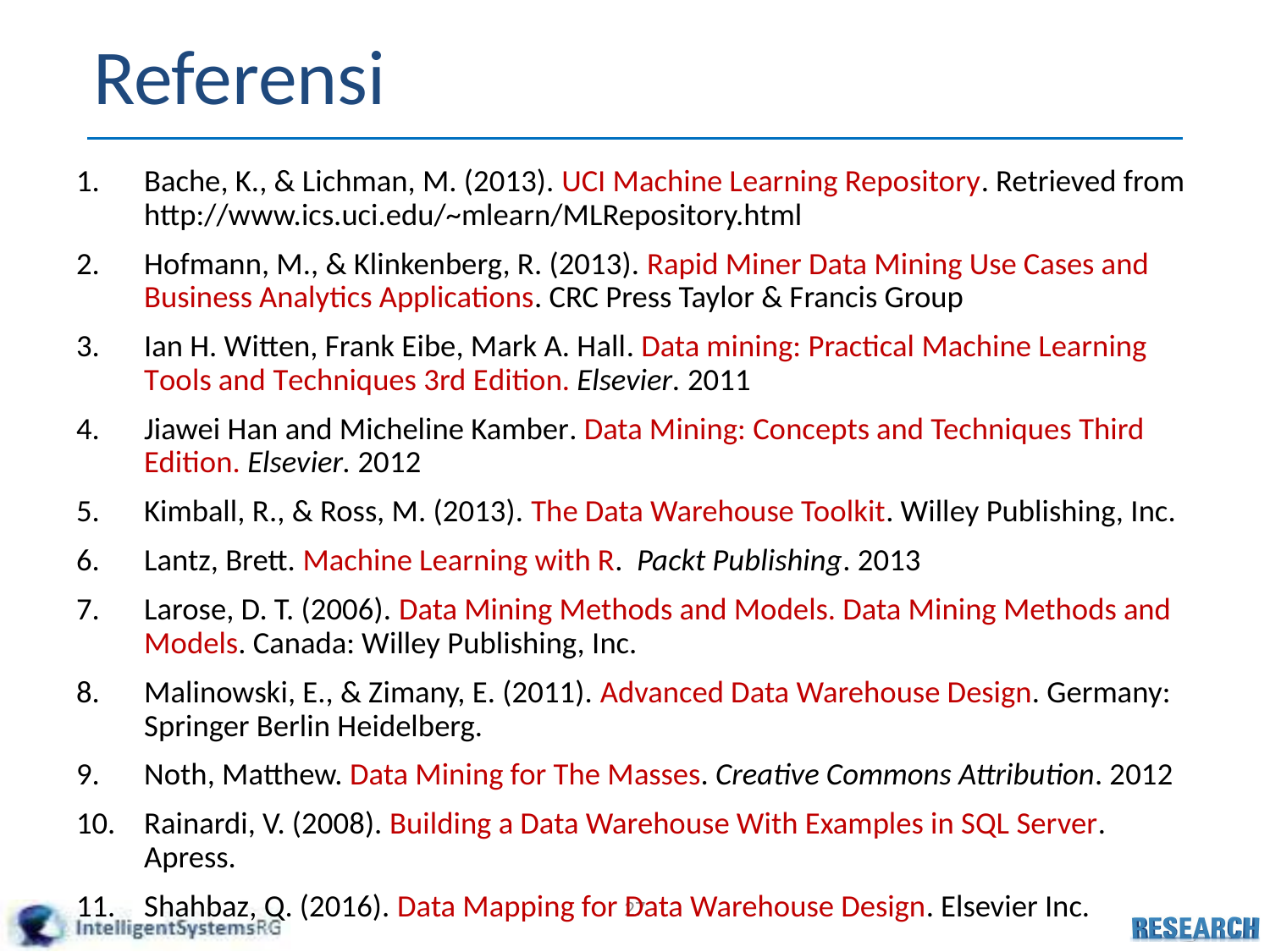

# Referensi
Bache, K., & Lichman, M. (2013). UCI Machine Learning Repository. Retrieved from http://www.ics.uci.edu/~mlearn/MLRepository.html
Hofmann, M., & Klinkenberg, R. (2013). Rapid Miner Data Mining Use Cases and Business Analytics Applications. CRC Press Taylor & Francis Group
Ian H. Witten, Frank Eibe, Mark A. Hall. Data mining: Practical Machine Learning Tools and Techniques 3rd Edition. Elsevier. 2011
Jiawei Han and Micheline Kamber. Data Mining: Concepts and Techniques Third Edition. Elsevier. 2012
Kimball, R., & Ross, M. (2013). The Data Warehouse Toolkit. Willey Publishing, Inc.
Lantz, Brett. Machine Learning with R.  Packt Publishing. 2013
Larose, D. T. (2006). Data Mining Methods and Models. Data Mining Methods and Models. Canada: Willey Publishing, Inc.
Malinowski, E., & Zimany, E. (2011). Advanced Data Warehouse Design. Germany: Springer Berlin Heidelberg.
Noth, Matthew. Data Mining for The Masses. Creative Commons Attribution. 2012
Rainardi, V. (2008). Building a Data Warehouse With Examples in SQL Server. Apress.
Shahbaz, Q. (2016). Data Mapping for Data Warehouse Design. Elsevier Inc.